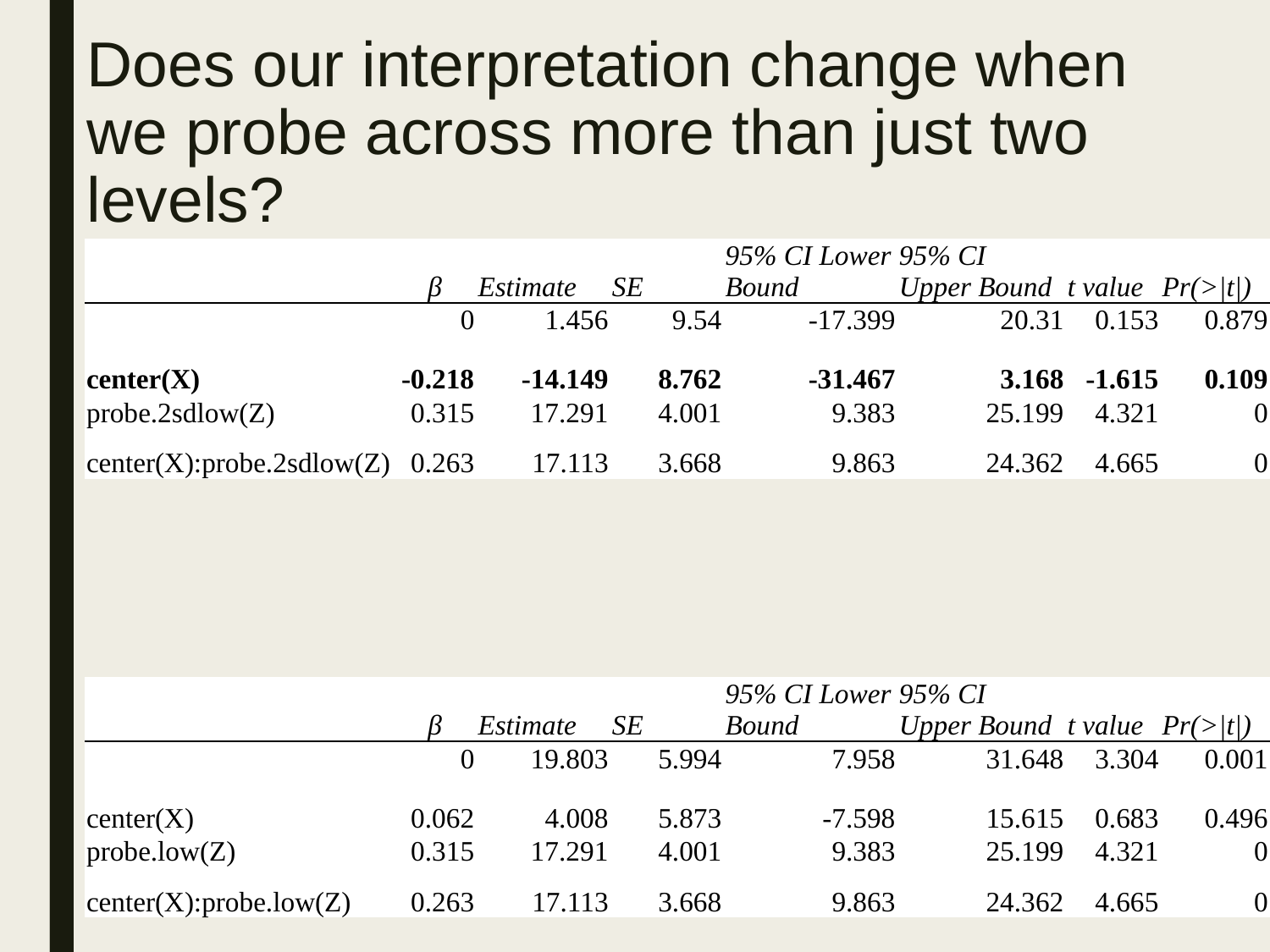

# Does our interpretation change when we probe across more than just two levels?
|  | β | Estimate | SE | 95% CI Lower Bound | 95% CI Upper Bound | t value | Pr(>|t|) |
| --- | --- | --- | --- | --- | --- | --- | --- |
|  | 0 | 1.456 | 9.54 | -17.399 | 20.31 | 0.153 | 0.879 |
| center(X) | -0.218 | -14.149 | 8.762 | -31.467 | 3.168 | -1.615 | 0.109 |
| probe.2sdlow(Z) | 0.315 | 17.291 | 4.001 | 9.383 | 25.199 | 4.321 | 0 |
| center(X):probe.2sdlow(Z) | 0.263 | 17.113 | 3.668 | 9.863 | 24.362 | 4.665 | 0 |
|  | β | Estimate | SE | 95% CI Lower Bound | 95% CI Upper Bound | t value | Pr(>|t|) |
| --- | --- | --- | --- | --- | --- | --- | --- |
|  | 0 | 19.803 | 5.994 | 7.958 | 31.648 | 3.304 | 0.001 |
| center(X) | 0.062 | 4.008 | 5.873 | -7.598 | 15.615 | 0.683 | 0.496 |
| probe.low(Z) | 0.315 | 17.291 | 4.001 | 9.383 | 25.199 | 4.321 | 0 |
| center(X):probe.low(Z) | 0.263 | 17.113 | 3.668 | 9.863 | 24.362 | 4.665 | 0 |